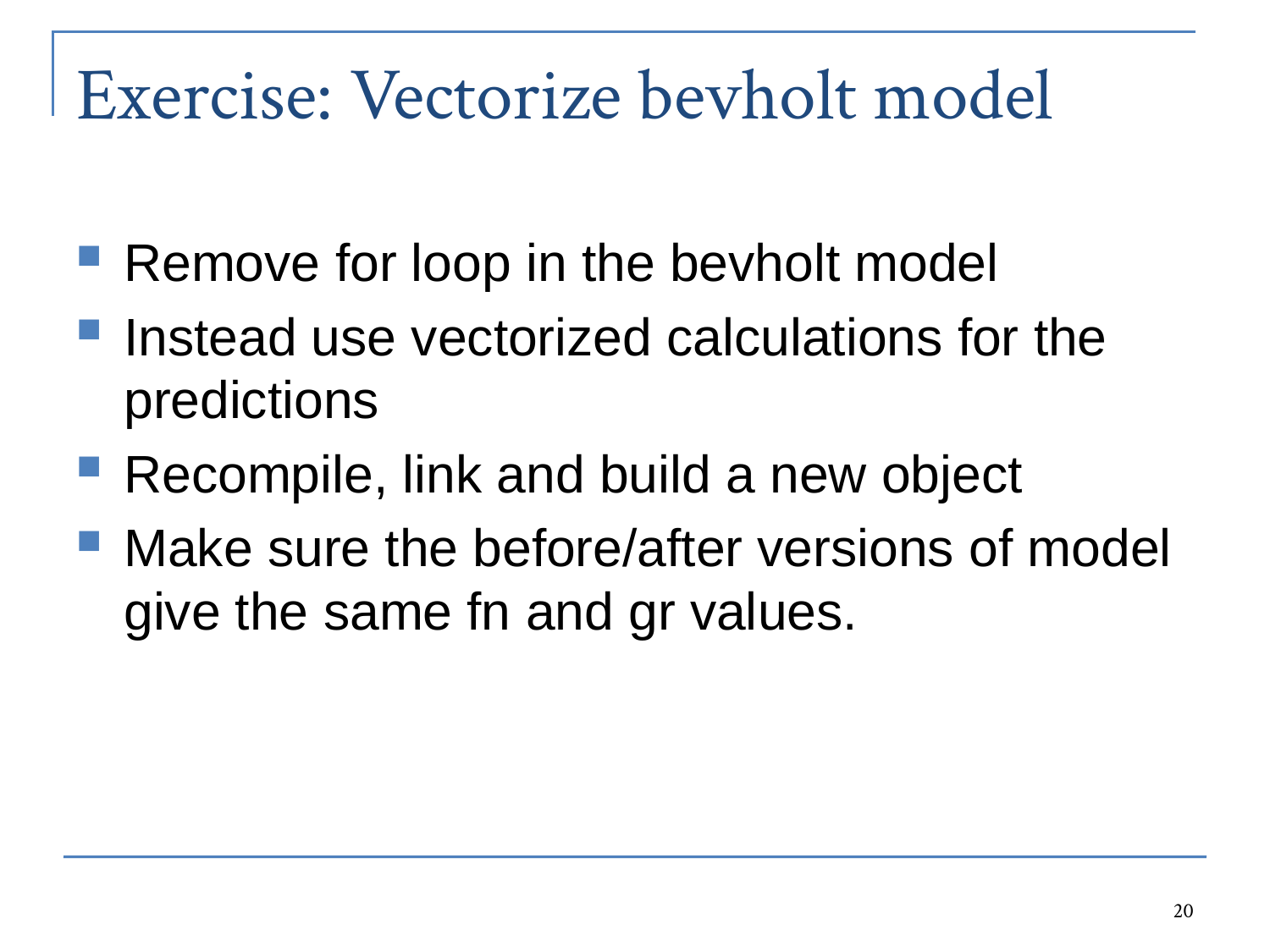

# Exercise: Vectorize bevholt model
Remove for loop in the bevholt model
Instead use vectorized calculations for the predictions
Recompile, link and build a new object
Make sure the before/after versions of model give the same fn and gr values.
20